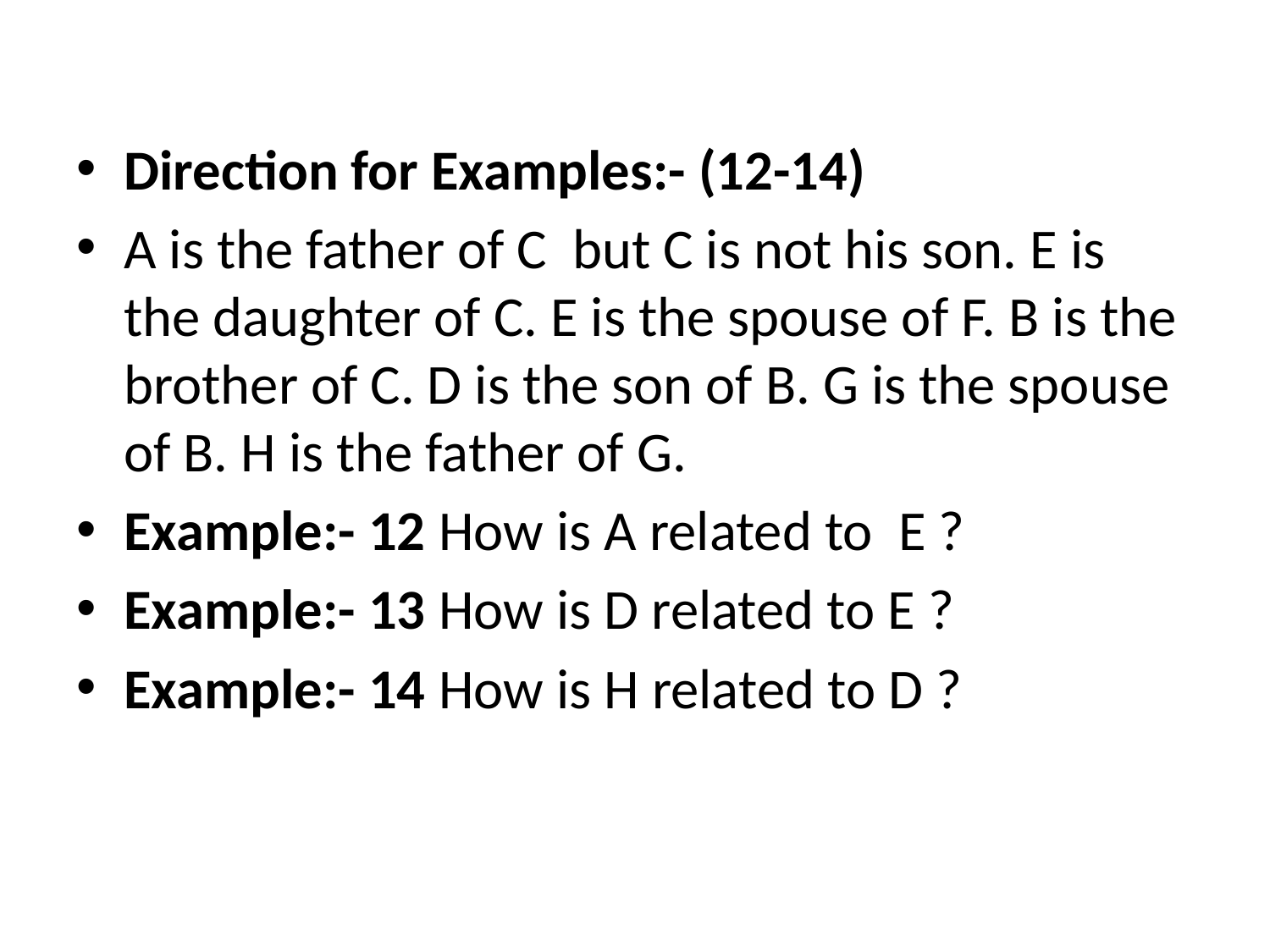

Direction for Examples:- (12-14)
A is the father of C  but C is not his son. E is the daughter of C. E is the spouse of F. B is the brother of C. D is the son of B. G is the spouse of B. H is the father of G.
Example:- 12 How is A related to  E ?
Example:- 13 How is D related to E ?
Example:- 14 How is H related to D ?